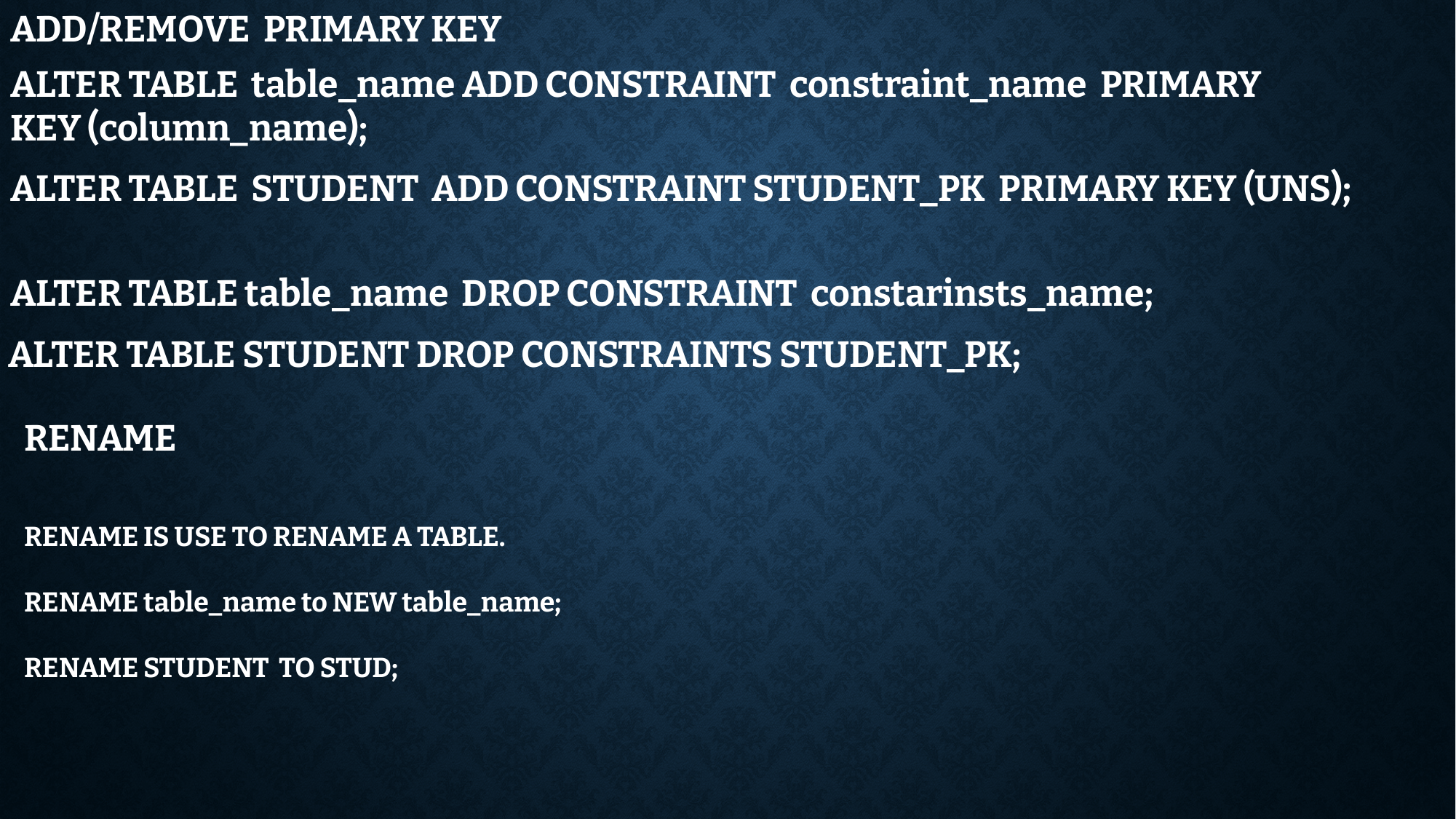

ADD/REMOVE  PRIMARY KEY
ALTER TABLE  table_name ADD CONSTRAINT  constraint_name  PRIMARY KEY (column_name);
ALTER TABLE  STUDENT  ADD CONSTRAINT STUDENT_PK  PRIMARY KEY (UNS);
ALTER TABLE table_name  DROP CONSTRAINT  constarinsts_name;
ALTER TABLE STUDENT DROP CONSTRAINTS STUDENT_PK;
RENAME
RENAME IS USE TO RENAME A TABLE.

RENAME table_name to NEW table_name;

RENAME STUDENT  TO STUD;